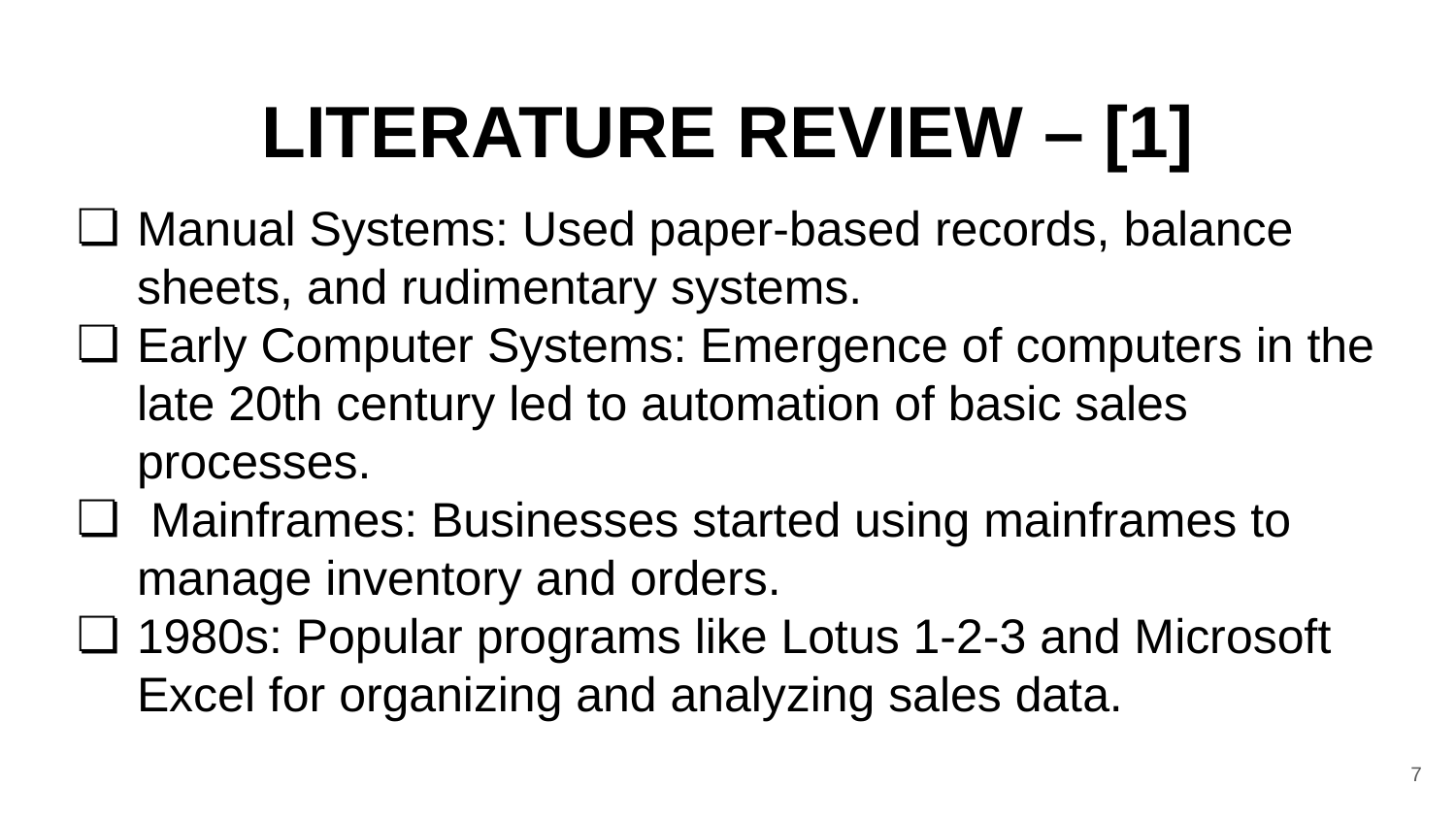

# LITERATURE REVIEW – [1]
Manual Systems: Used paper-based records, balance sheets, and rudimentary systems.
Early Computer Systems: Emergence of computers in the late 20th century led to automation of basic sales processes.
 Mainframes: Businesses started using mainframes to manage inventory and orders.
1980s: Popular programs like Lotus 1-2-3 and Microsoft Excel for organizing and analyzing sales data.
7